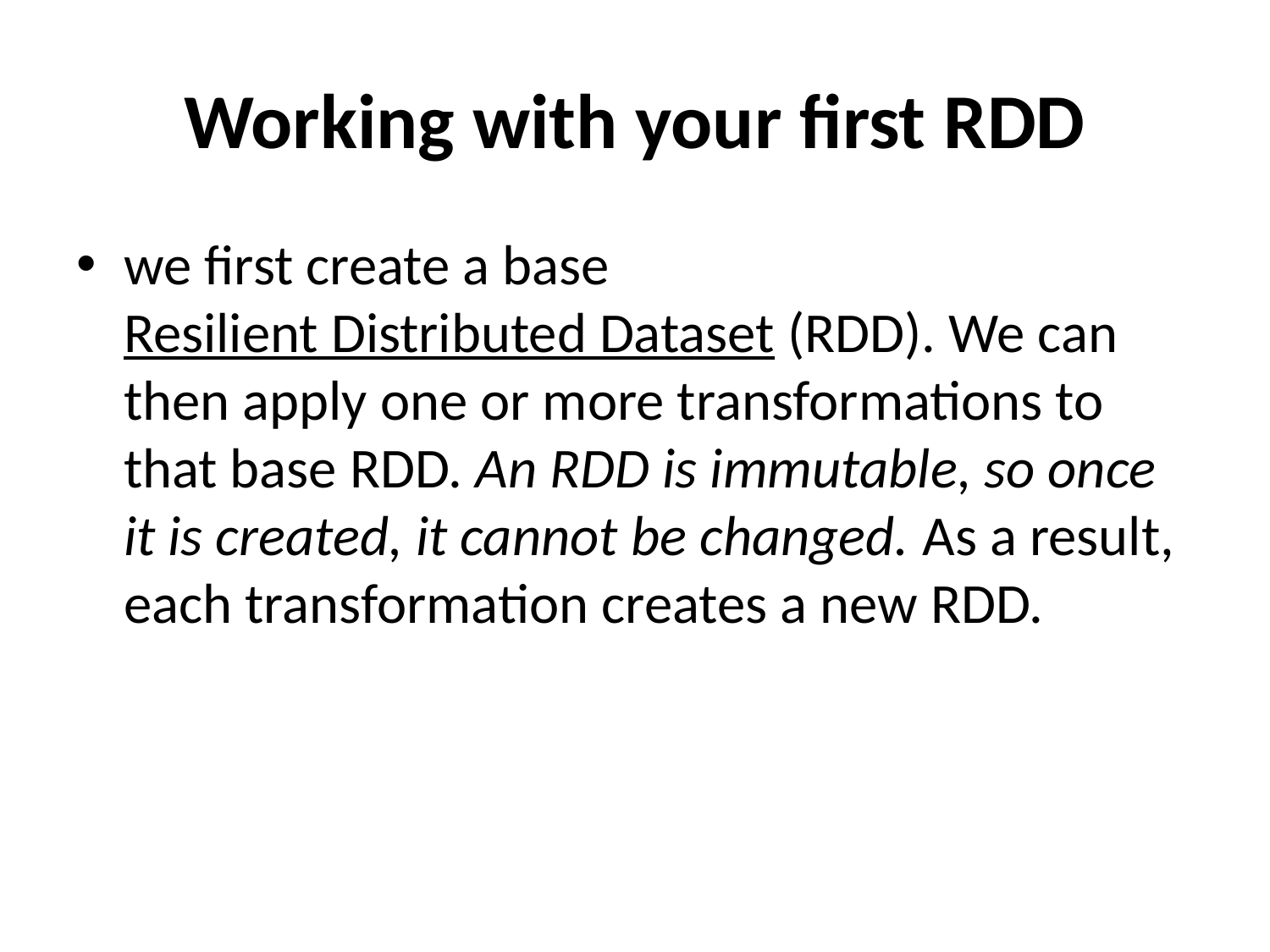

# Working with your first RDD
we first create a base Resilient Distributed Dataset (RDD). We can then apply one or more transformations to that base RDD. An RDD is immutable, so once it is created, it cannot be changed. As a result, each transformation creates a new RDD.